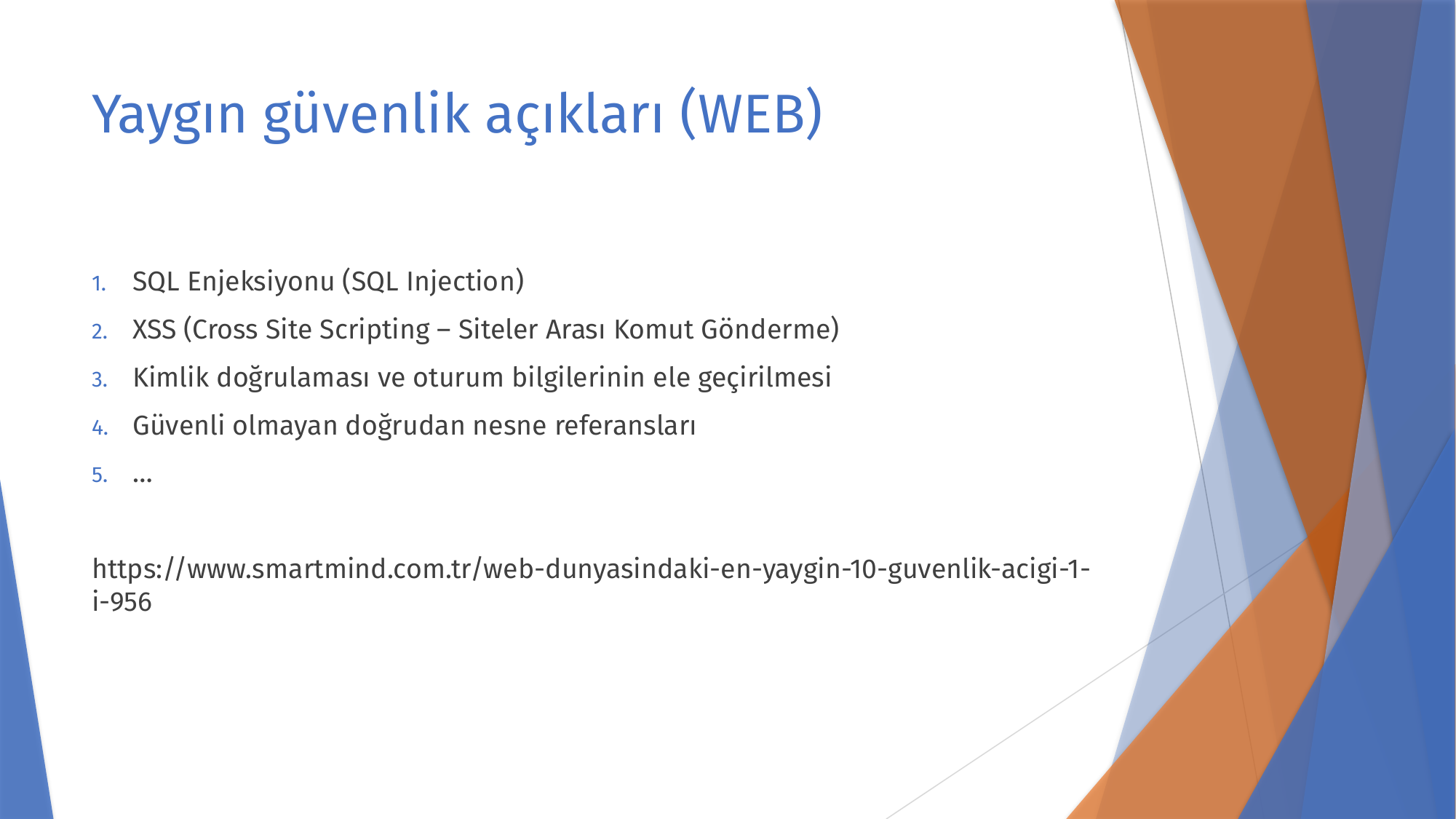

# Yaygın güvenlik açıkları (WEB)
SQL Enjeksiyonu (SQL Injection)
XSS (Cross Site Scripting – Siteler Arası Komut Gönderme)
Kimlik doğrulaması ve oturum bilgilerinin ele geçirilmesi
Güvenli olmayan doğrudan nesne referansları
…

https://www.smartmind.com.tr/web-dunyasindaki-en-yaygin-10-guvenlik-acigi-1-i-956